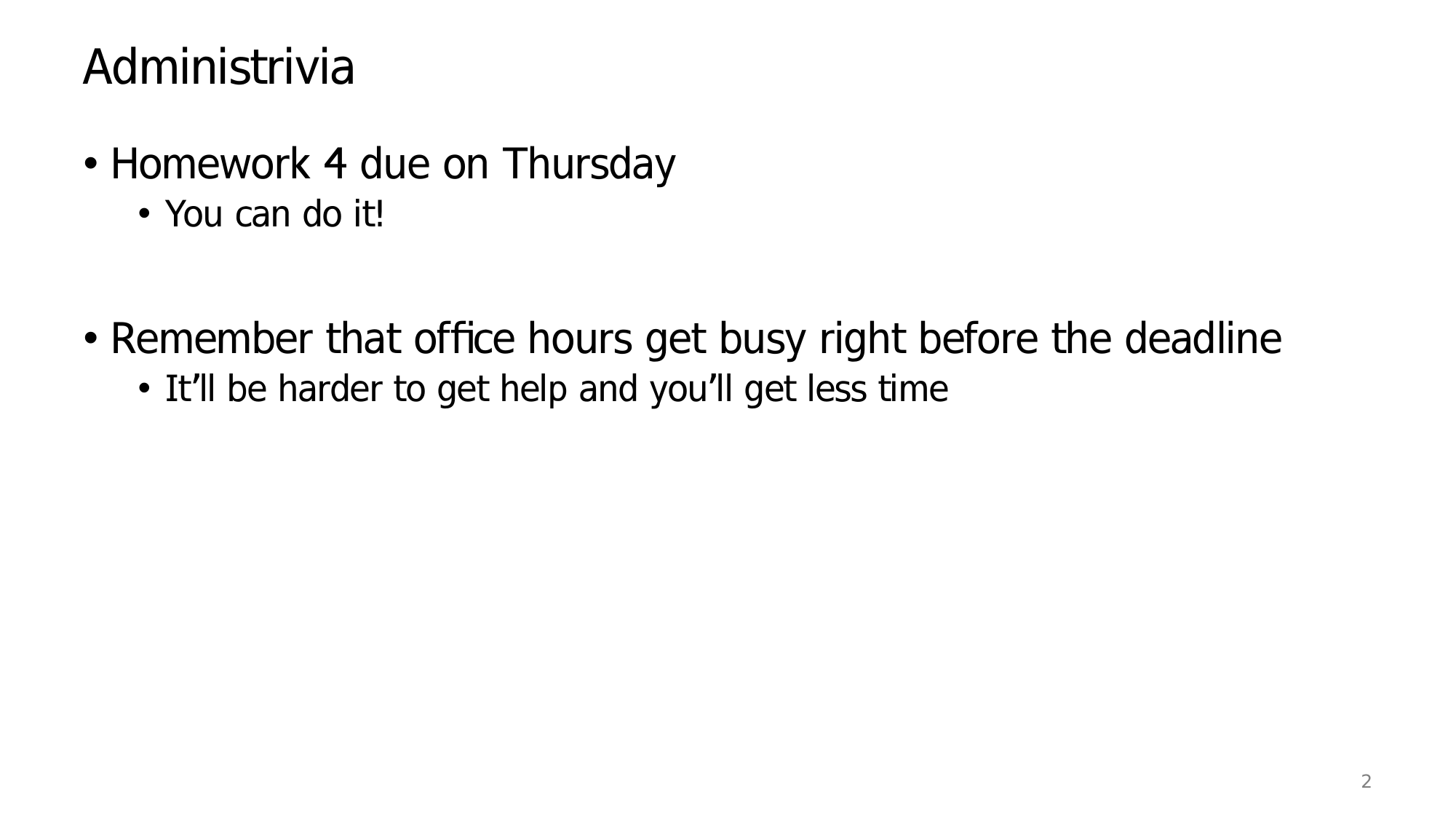

# Administrivia
Homework 4 due on Thursday
You can do it!

Remember that office hours get busy right before the deadline
It’ll be harder to get help and you’ll get less time

2